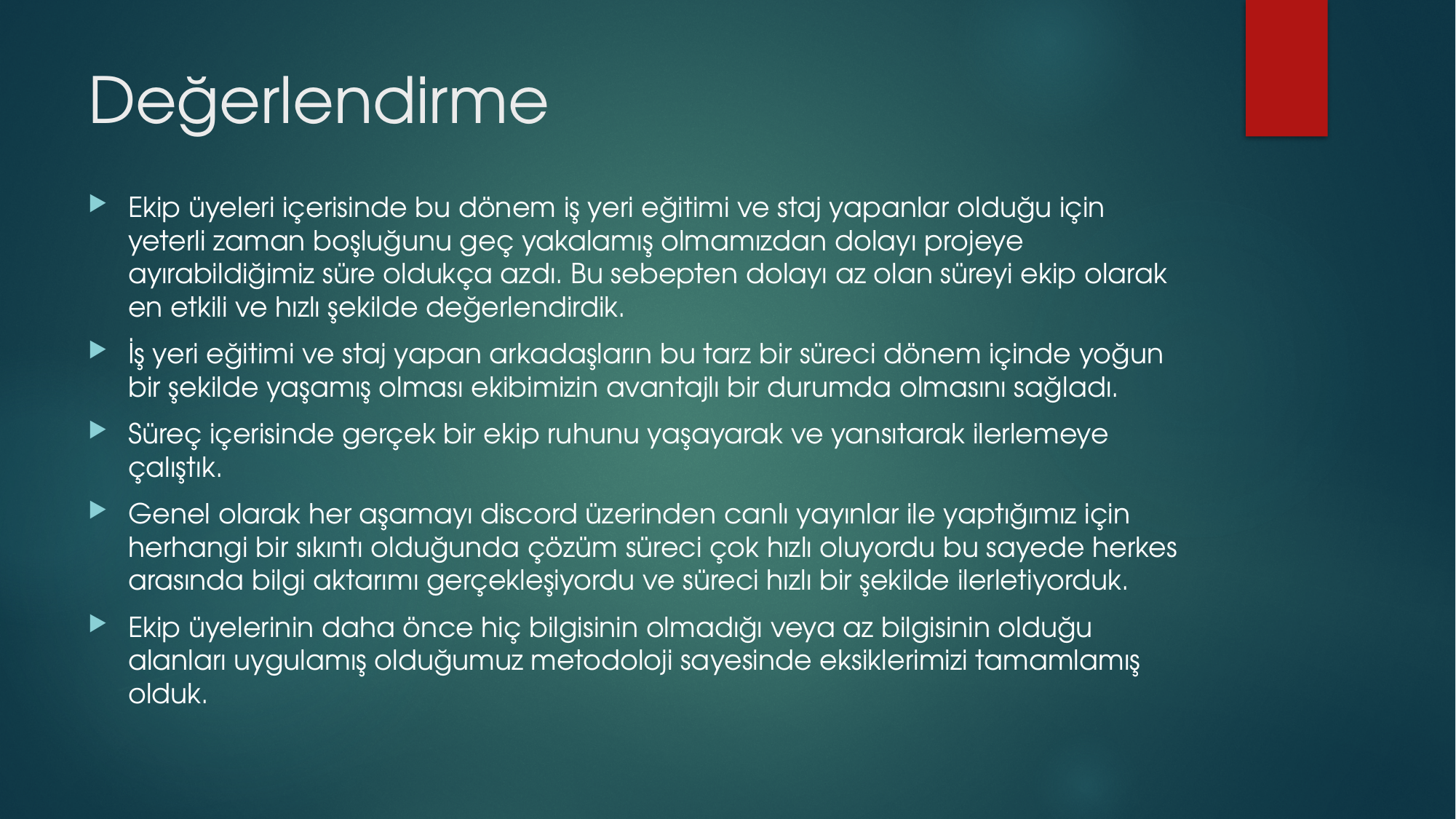

# Değerlendirme
Ekip üyeleri içerisinde bu dönem iş yeri eğitimi ve staj yapanlar olduğu için yeterli zaman boşluğunu geç yakalamış olmamızdan dolayı projeye ayırabildiğimiz süre oldukça azdı. Bu sebepten dolayı az olan süreyi ekip olarak en etkili ve hızlı şekilde değerlendirdik.
İş yeri eğitimi ve staj yapan arkadaşların bu tarz bir süreci dönem içinde yoğun bir şekilde yaşamış olması ekibimizin avantajlı bir durumda olmasını sağladı.
Süreç içerisinde gerçek bir ekip ruhunu yaşayarak ve yansıtarak ilerlemeye çalıştık.
Genel olarak her aşamayı discord üzerinden canlı yayınlar ile yaptığımız için herhangi bir sıkıntı olduğunda çözüm süreci çok hızlı oluyordu bu sayede herkes arasında bilgi aktarımı gerçekleşiyordu ve süreci hızlı bir şekilde ilerletiyorduk.
Ekip üyelerinin daha önce hiç bilgisinin olmadığı veya az bilgisinin olduğu alanları uygulamış olduğumuz metodoloji sayesinde eksiklerimizi tamamlamış olduk.